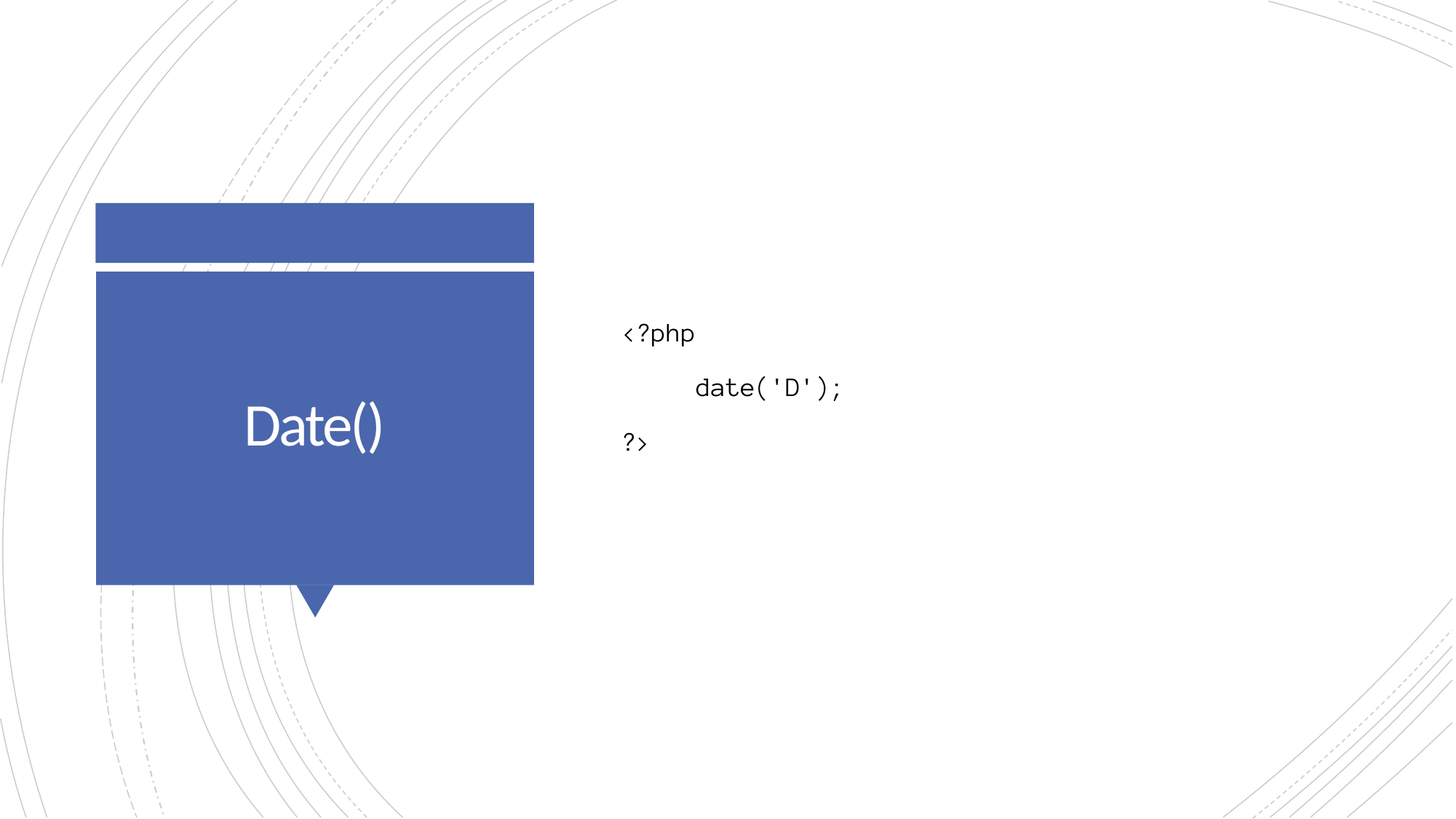

<?php
     date('D');
?>

# Date()